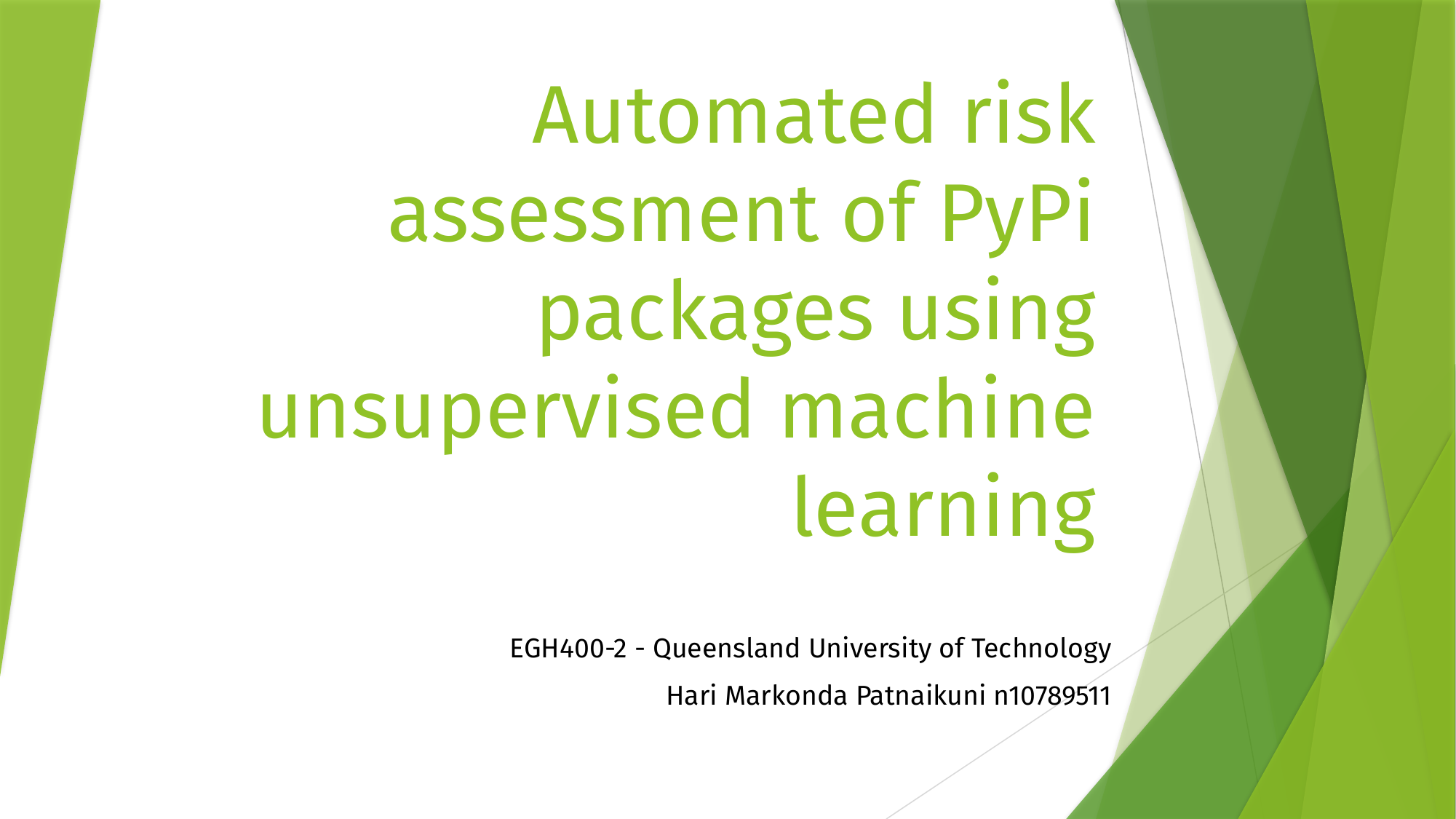

# Automated risk assessment of PyPi packages using unsupervised machine learning
EGH400-2 - Queensland University of Technology
Hari Markonda Patnaikuni n10789511